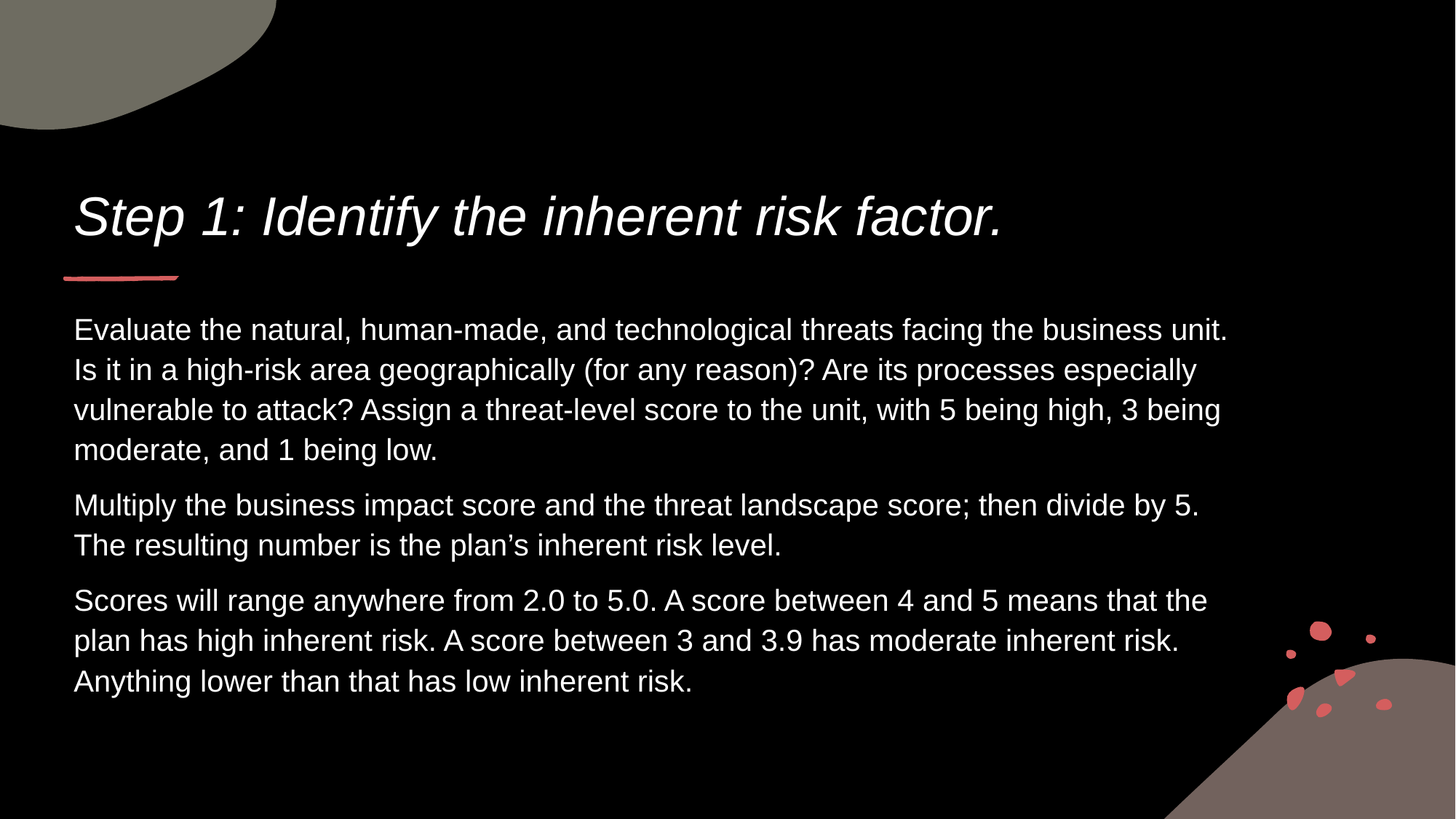

# Step 1: Identify the inherent risk factor.
Evaluate the natural, human-made, and technological threats facing the business unit. Is it in a high-risk area geographically (for any reason)? Are its processes especially vulnerable to attack? Assign a threat-level score to the unit, with 5 being high, 3 being moderate, and 1 being low.
Multiply the business impact score and the threat landscape score; then divide by 5. The resulting number is the plan’s inherent risk level.
Scores will range anywhere from 2.0 to 5.0. A score between 4 and 5 means that the plan has high inherent risk. A score between 3 and 3.9 has moderate inherent risk. Anything lower than that has low inherent risk.